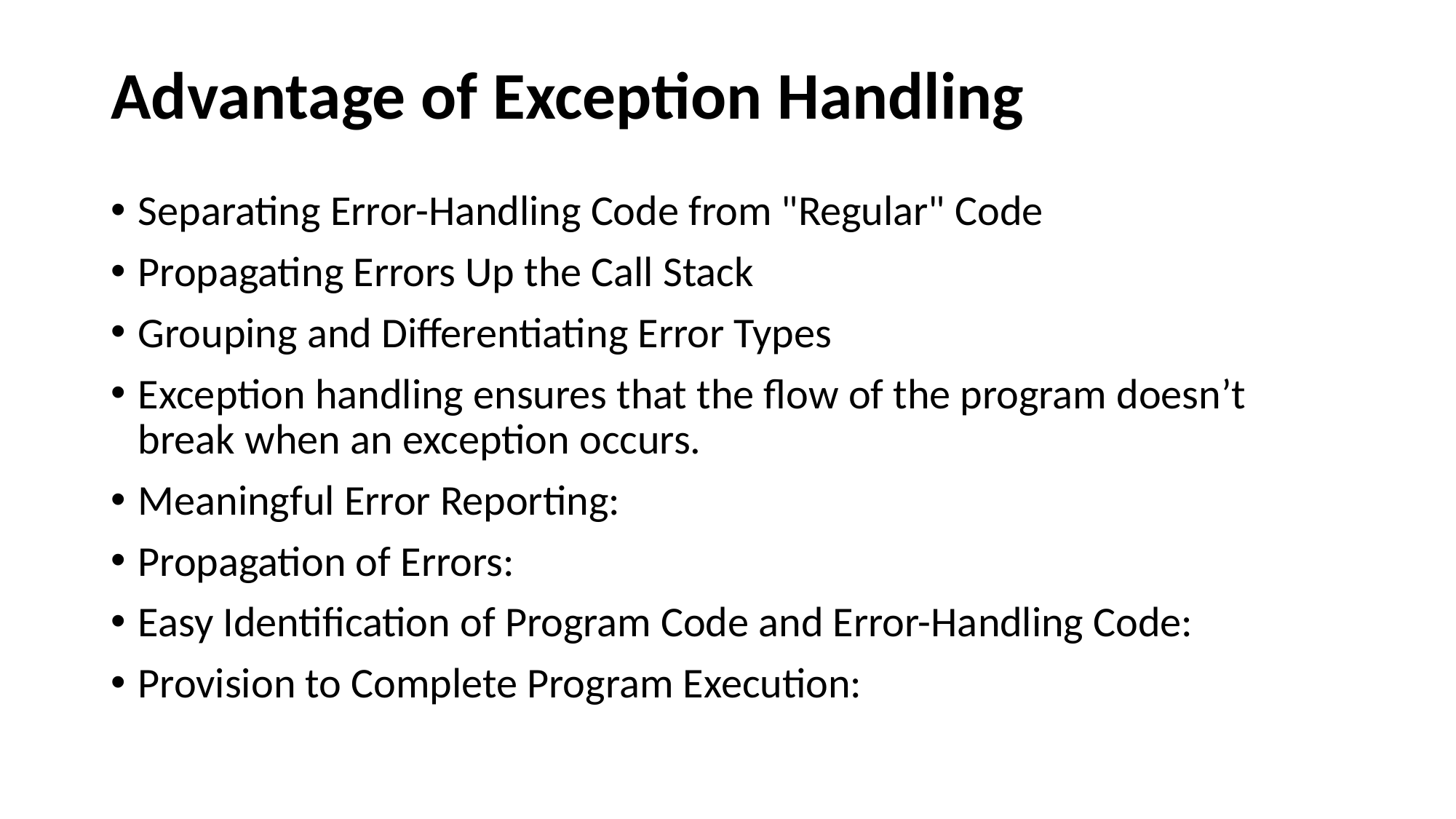

# Advantage of Exception Handling
Separating Error-Handling Code from "Regular" Code
Propagating Errors Up the Call Stack
Grouping and Differentiating Error Types
Exception handling ensures that the flow of the program doesn’t break when an exception occurs.
Meaningful Error Reporting:
Propagation of Errors:
Easy Identification of Program Code and Error-Handling Code:
Provision to Complete Program Execution: